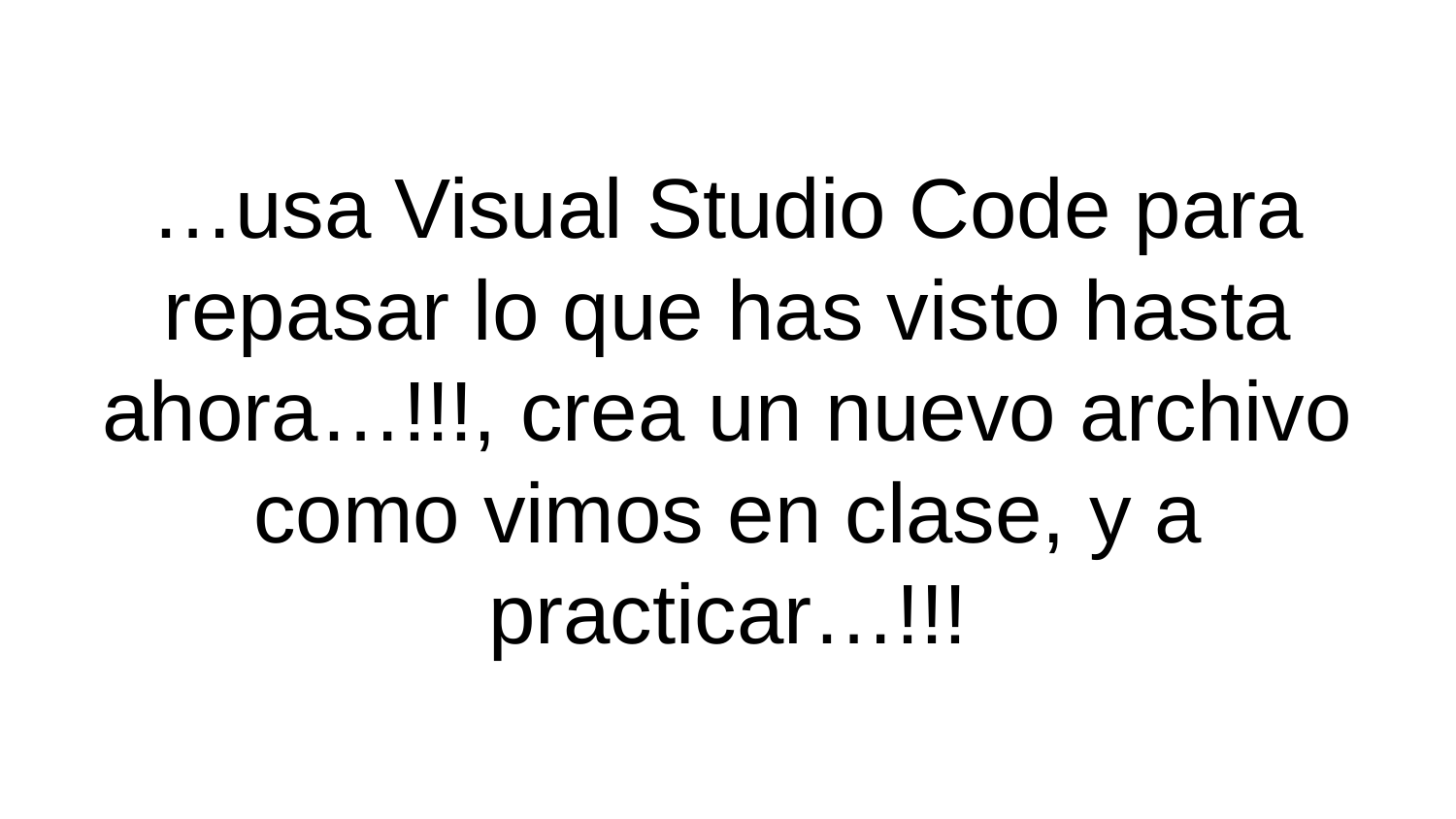

# …usa Visual Studio Code para repasar lo que has visto hasta ahora…!!!, crea un nuevo archivo como vimos en clase, y a practicar…!!!